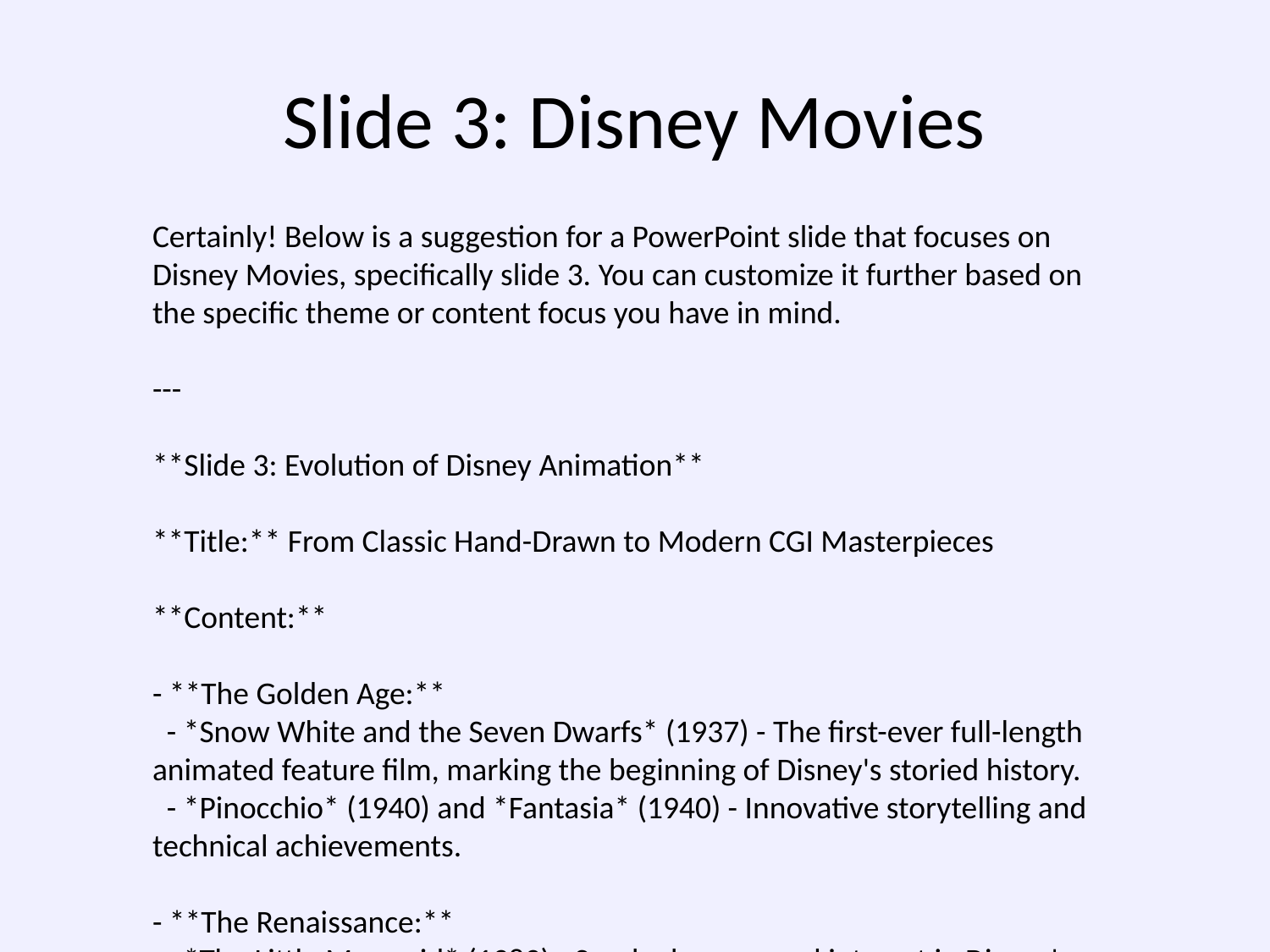

# Slide 3: Disney Movies
Certainly! Below is a suggestion for a PowerPoint slide that focuses on Disney Movies, specifically slide 3. You can customize it further based on the specific theme or content focus you have in mind.

---

**Slide 3: Evolution of Disney Animation**

**Title:** From Classic Hand-Drawn to Modern CGI Masterpieces

**Content:**

- **The Golden Age:**
  - *Snow White and the Seven Dwarfs* (1937) - The first-ever full-length animated feature film, marking the beginning of Disney's storied history.
  - *Pinocchio* (1940) and *Fantasia* (1940) - Innovative storytelling and technical achievements.

- **The Renaissance:**
  - *The Little Mermaid* (1989) - Sparked a renewed interest in Disney's animation.
  - *Beauty and the Beast* (1991) - First animated film nominated for Best Picture at the Academy Awards.

- **The Digital Revolution:**
  - *Toy Story* (1995) - Pixar's collaboration with Disney introduced full CGI animation.
  - *Frozen* (2013) - Combined classic Disney musical style with cutting-edge digital technology.

**Visuals:**

- Include iconic movie posters or stills from each film mentioned.
- A timeline showcasing key releases through different eras.

**Key Points:**

- Discuss how Disney's methods and technology have evolved.
- Highlight landmark films that introduced new techniques or reached historical milestones.

**Conclusion:**
- Reflect on how Disney continues to influence the world of animation, setting standards for both storytelling and technological innovation.

---

Feel free to adjust the text, visuals, and key points based on your presentation's goals.